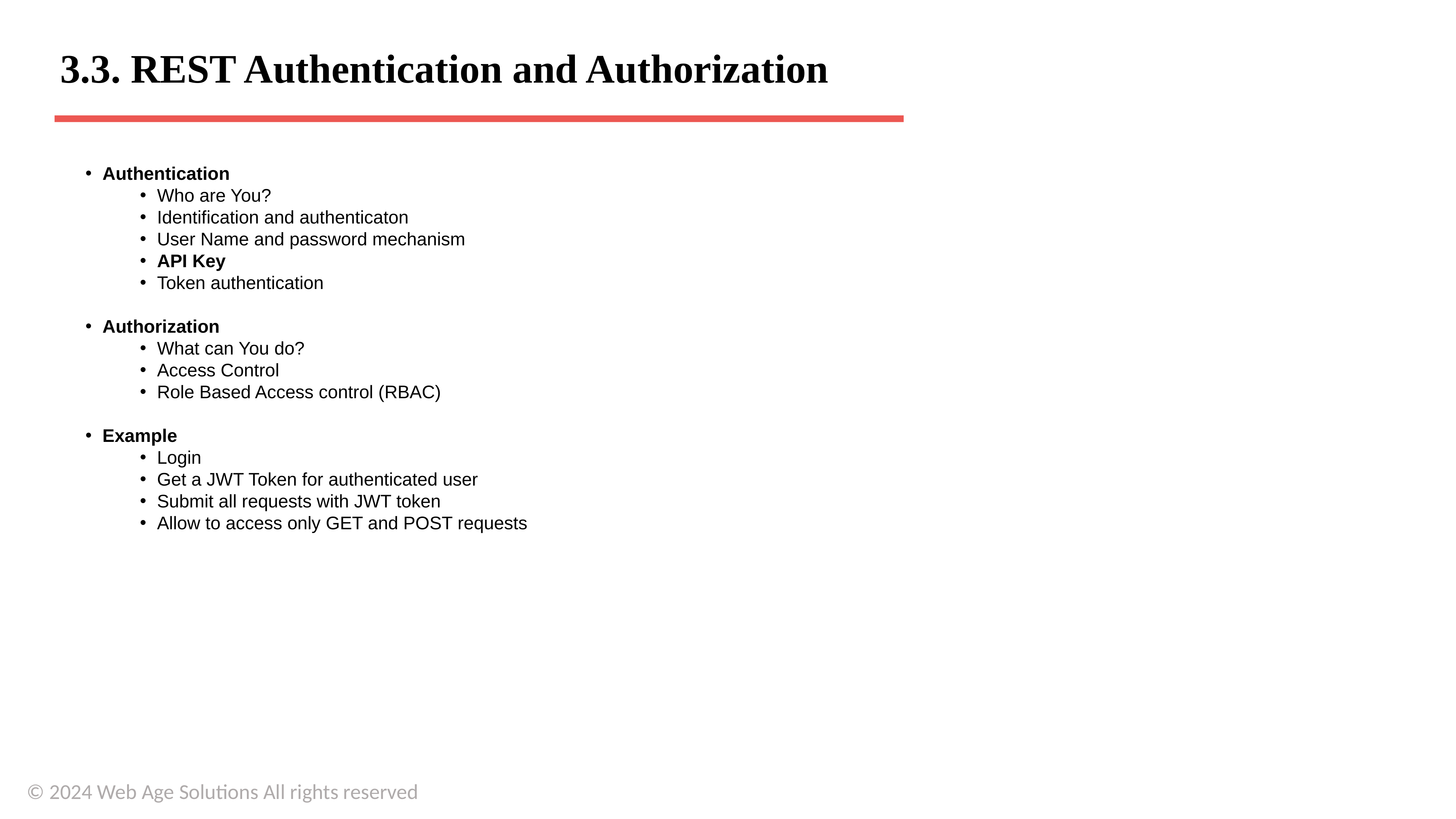

# 3.3. REST Authentication and Authorization

Authentication
Who are You?
Identification and authenticaton
User Name and password mechanism
API Key
Token authentication
Authorization
What can You do?
Access Control
Role Based Access control (RBAC)

Example
Login
Get a JWT Token for authenticated user
Submit all requests with JWT token
Allow to access only GET and POST requests

© 2024 Web Age Solutions All rights reserved